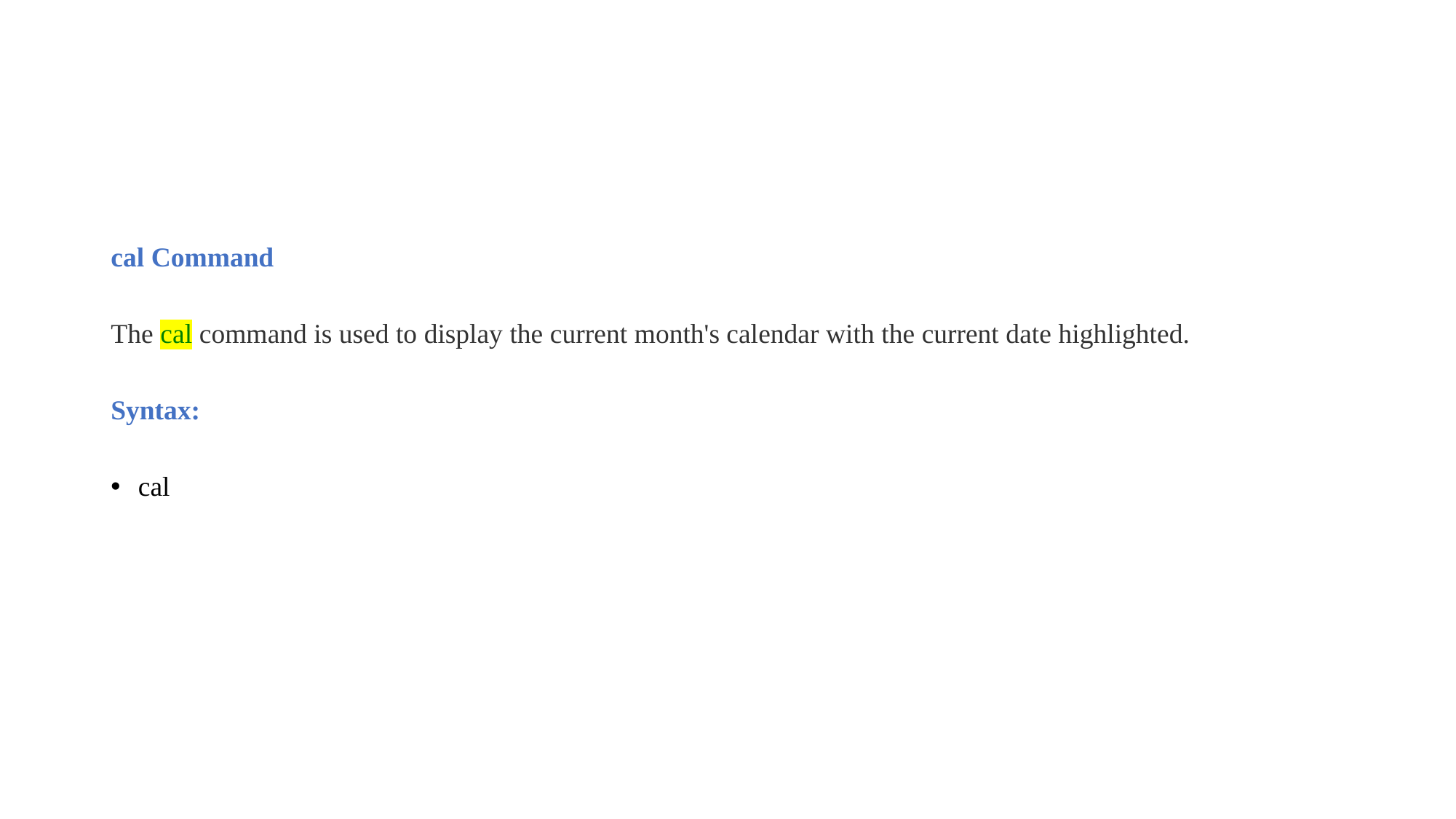

cal Command
The cal command is used to display the current month's calendar with the current date highlighted.
Syntax:
cal